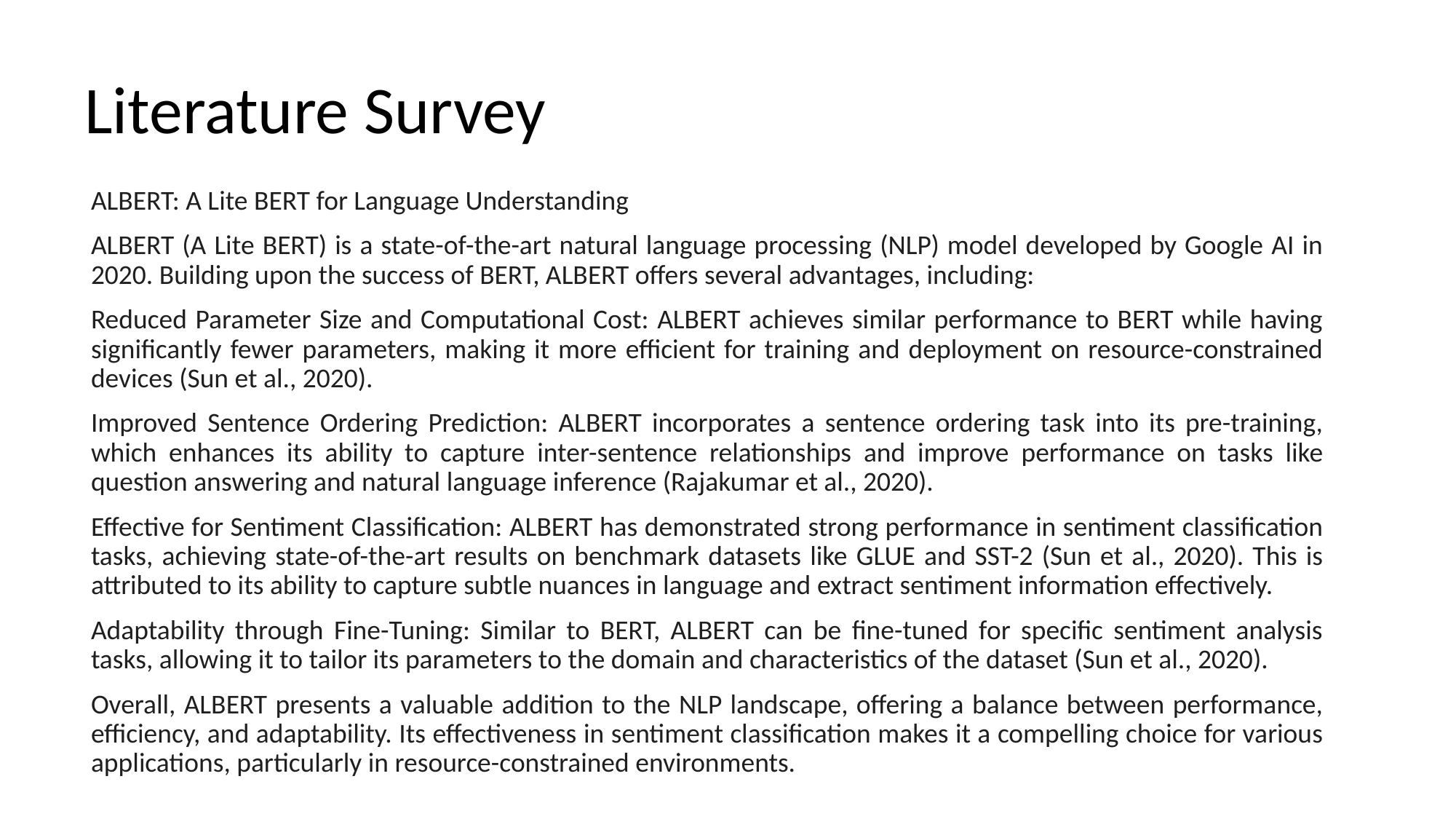

# Literature Survey
ALBERT: A Lite BERT for Language Understanding
ALBERT (A Lite BERT) is a state-of-the-art natural language processing (NLP) model developed by Google AI in 2020. Building upon the success of BERT, ALBERT offers several advantages, including:
Reduced Parameter Size and Computational Cost: ALBERT achieves similar performance to BERT while having significantly fewer parameters, making it more efficient for training and deployment on resource-constrained devices (Sun et al., 2020).
Improved Sentence Ordering Prediction: ALBERT incorporates a sentence ordering task into its pre-training, which enhances its ability to capture inter-sentence relationships and improve performance on tasks like question answering and natural language inference (Rajakumar et al., 2020).
Effective for Sentiment Classification: ALBERT has demonstrated strong performance in sentiment classification tasks, achieving state-of-the-art results on benchmark datasets like GLUE and SST-2 (Sun et al., 2020). This is attributed to its ability to capture subtle nuances in language and extract sentiment information effectively.
Adaptability through Fine-Tuning: Similar to BERT, ALBERT can be fine-tuned for specific sentiment analysis tasks, allowing it to tailor its parameters to the domain and characteristics of the dataset (Sun et al., 2020).
Overall, ALBERT presents a valuable addition to the NLP landscape, offering a balance between performance, efficiency, and adaptability. Its effectiveness in sentiment classification makes it a compelling choice for various applications, particularly in resource-constrained environments.